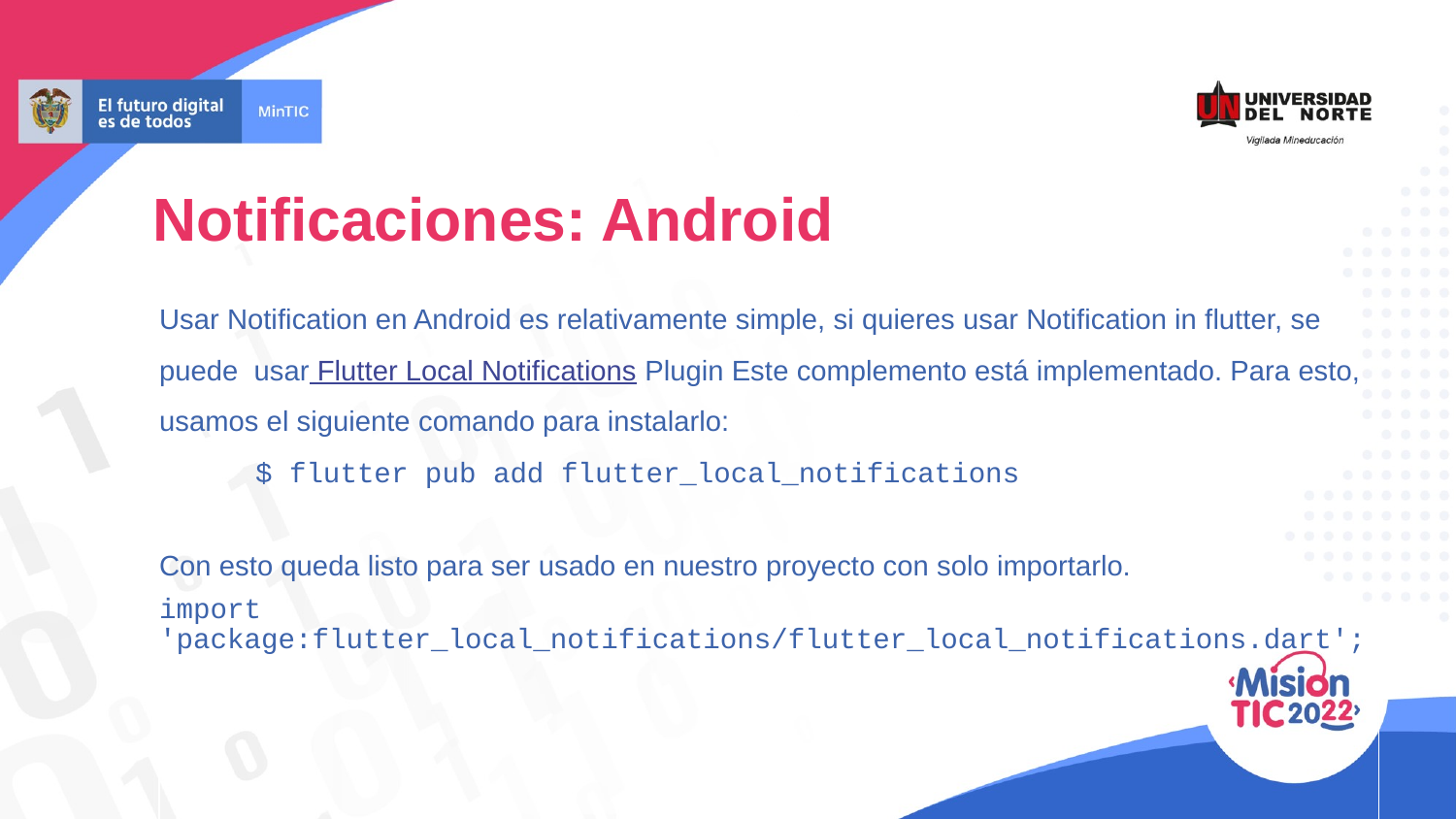

# Notificaciones: Android
Usar Notification en Android es relativamente simple, si quieres usar Notification in flutter, se puede  usar Flutter Local Notifications Plugin Este complemento está implementado. Para esto, usamos el siguiente comando para instalarlo:
            $ flutter pub add flutter_local_notifications

Con esto queda listo para ser usado en nuestro proyecto con solo importarlo.
import 'package:flutter_local_notifications/flutter_local_notifications.dart';